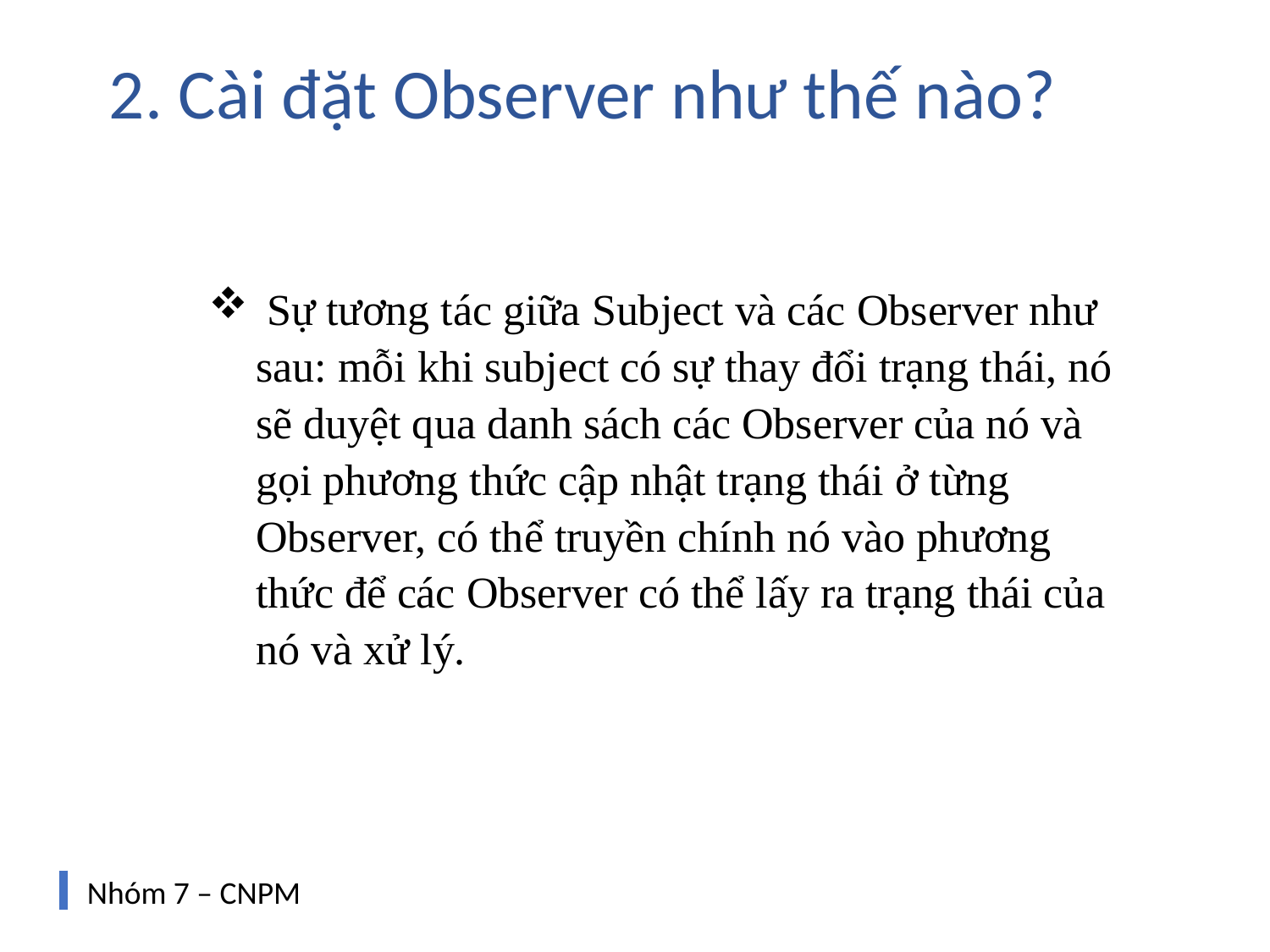

2. Cài đặt Observer như thế nào?
 Sự tương tác giữa Subject và các Observer như sau: mỗi khi subject có sự thay đổi trạng thái, nó sẽ duyệt qua danh sách các Observer của nó và gọi phương thức cập nhật trạng thái ở từng Observer, có thể truyền chính nó vào phương thức để các Observer có thể lấy ra trạng thái của nó và xử lý.
Nhóm 7 – CNPM